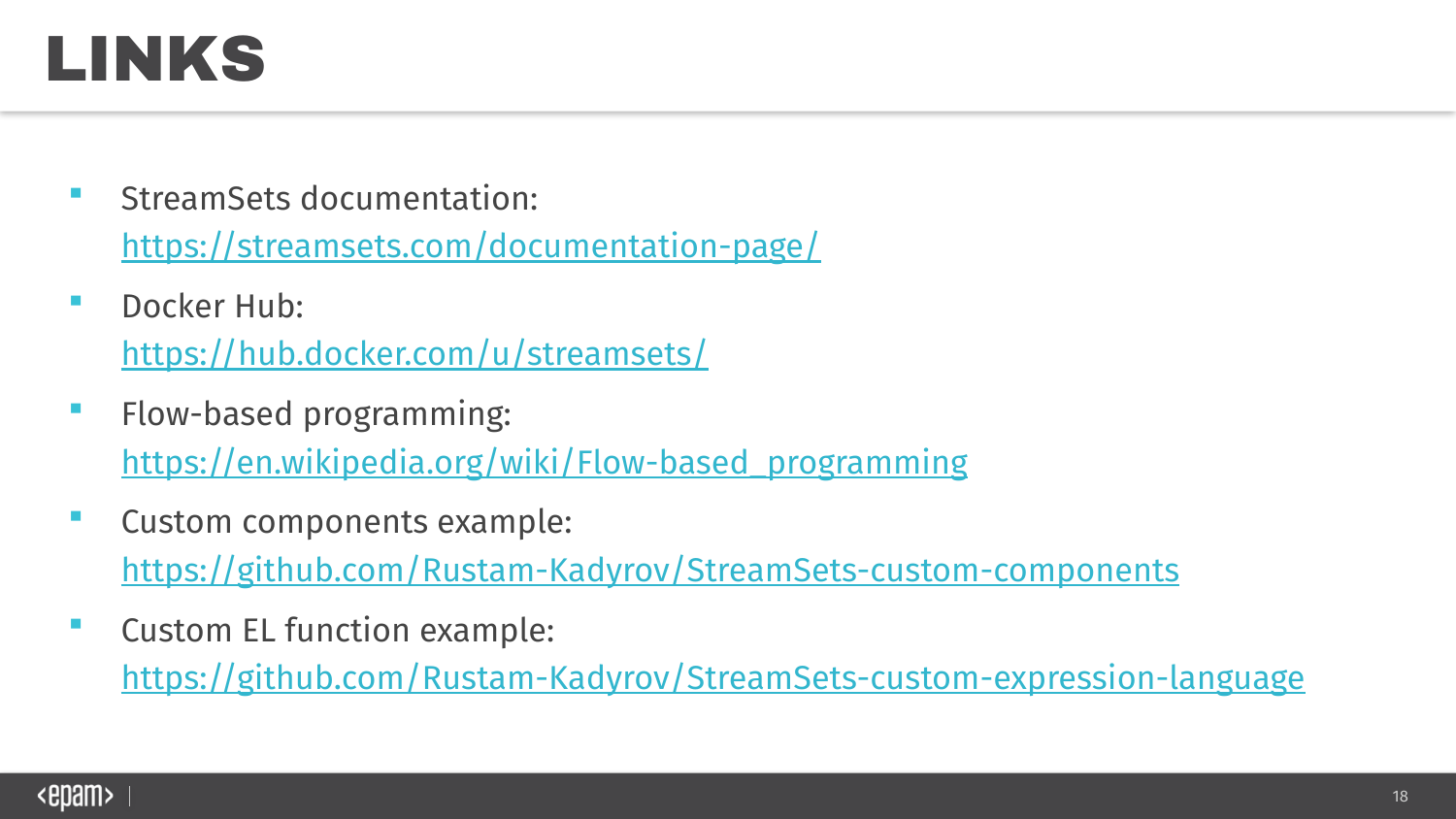

LINKS
StreamSets documentation:
https://streamsets.com/documentation-page/
Docker Hub:
https://hub.docker.com/u/streamsets/
Flow-based programming:
https://en.wikipedia.org/wiki/Flow-based_programming
Custom components example:
https://github.com/Rustam-Kadyrov/StreamSets-custom-components
Custom EL function example:
https://github.com/Rustam-Kadyrov/StreamSets-custom-expression-language